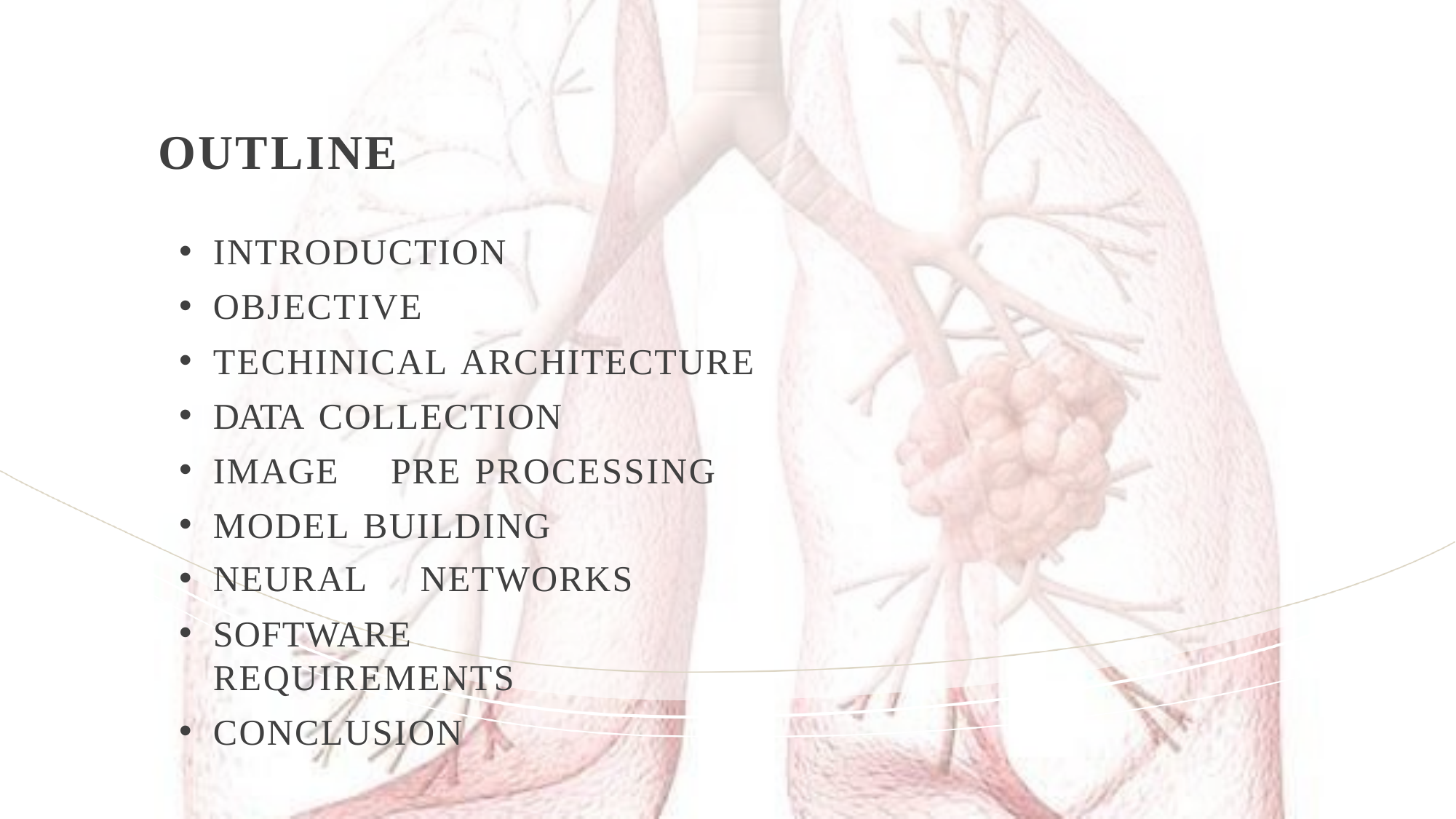

# OUTLINE
INTRODUCTION
OBJECTIVE
TECHINICAL ARCHITECTURE
DATA COLLECTION
IMAGE	PRE PROCESSING
MODEL BUILDING
NEURAL	NETWORKS
SOFTWARE	REQUIREMENTS
CONCLUSION